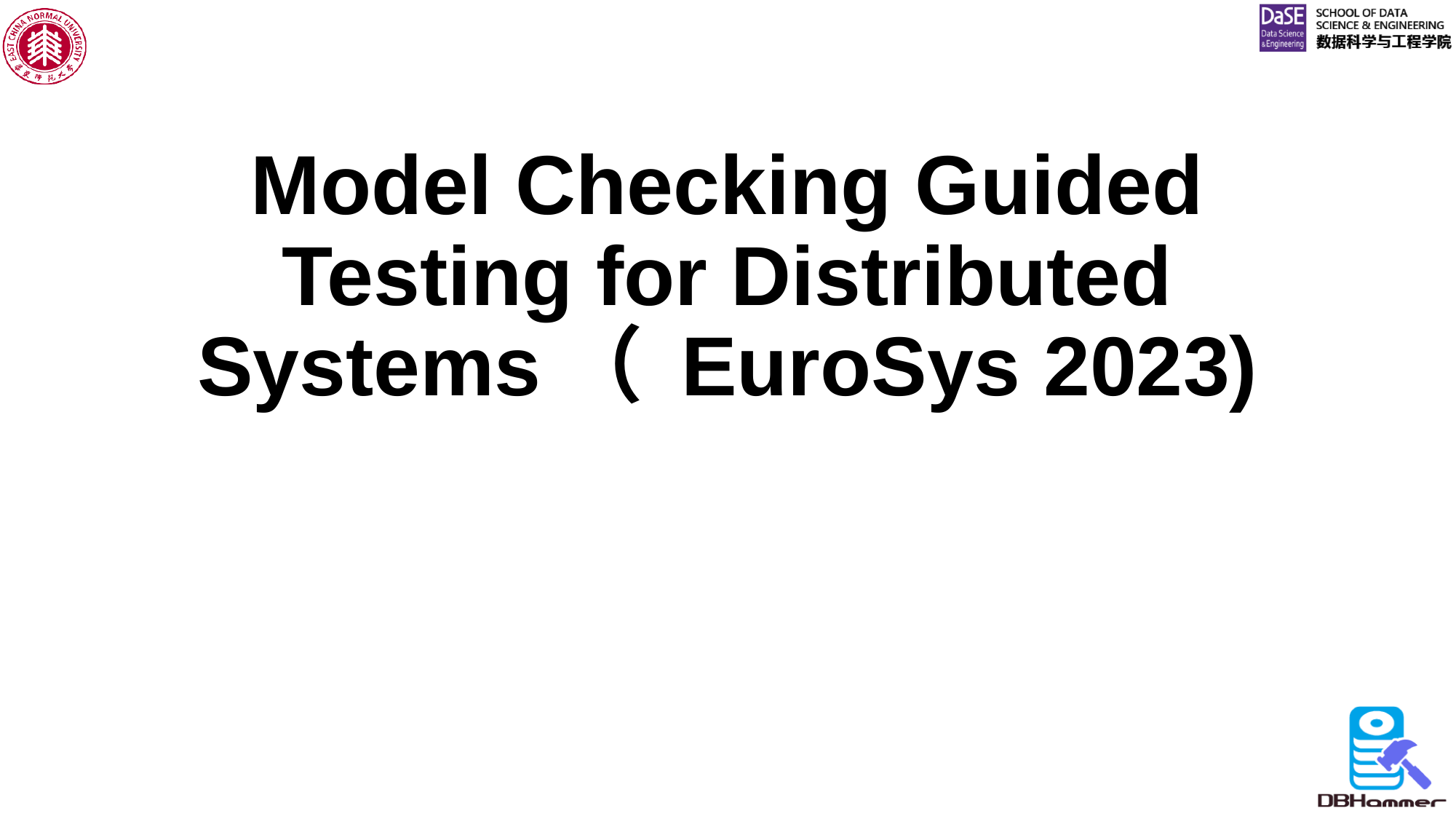

# Model Checking Guided Testing for Distributed Systems（ EuroSys 2023)